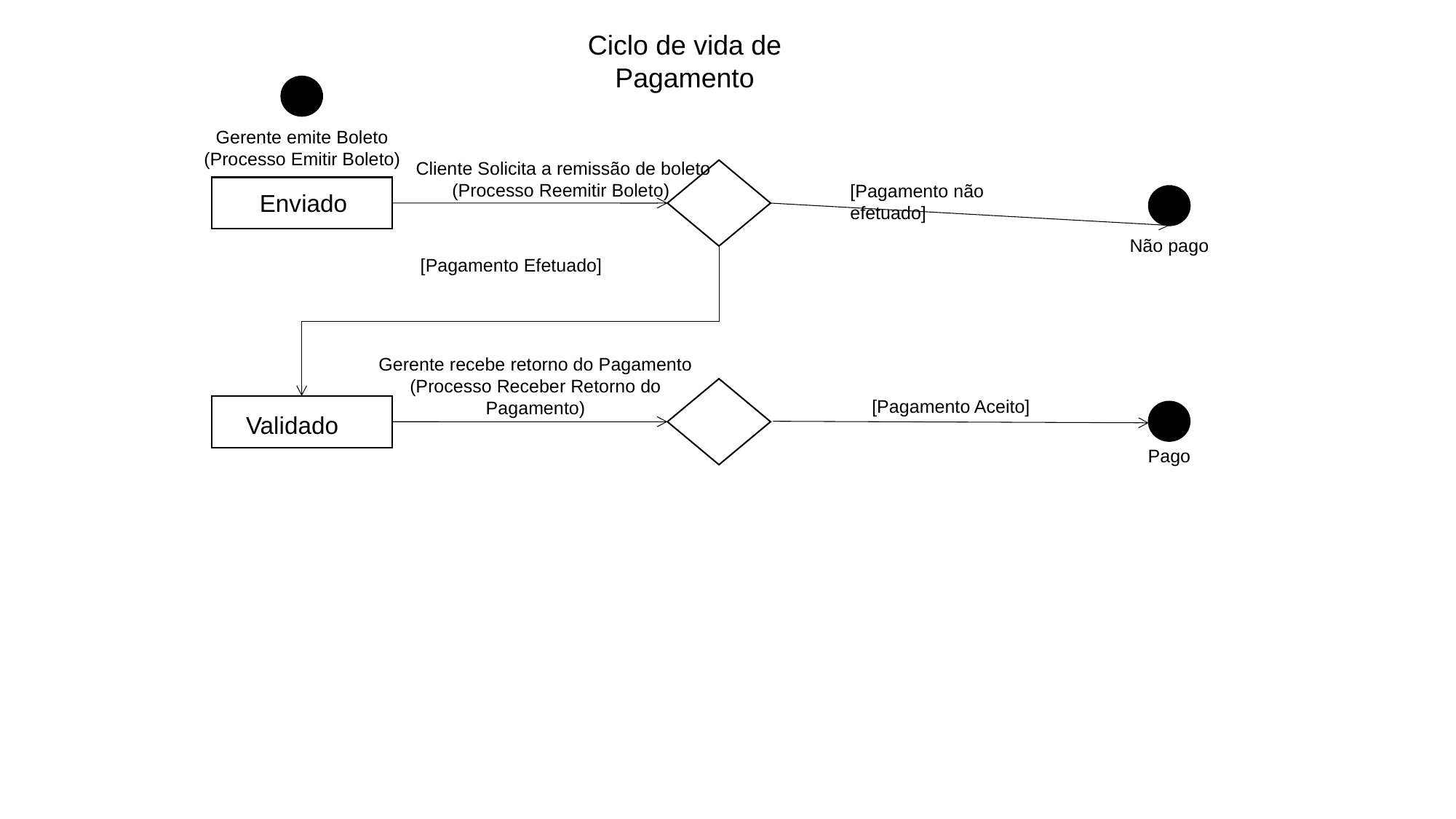

Ciclo de vida de Pagamento

Gerente emite Boleto
(Processo Emitir Boleto)
         Cliente Solicita a remissão de boleto
        (Processo Reemitir Boleto)

[Pagamento não efetuado]

Enviado

Não pago
[Pagamento Efetuado]
Gerente recebe retorno do Pagamento
(Processo Receber Retorno do Pagamento)

[Pagamento Aceito]

Validado
Pago